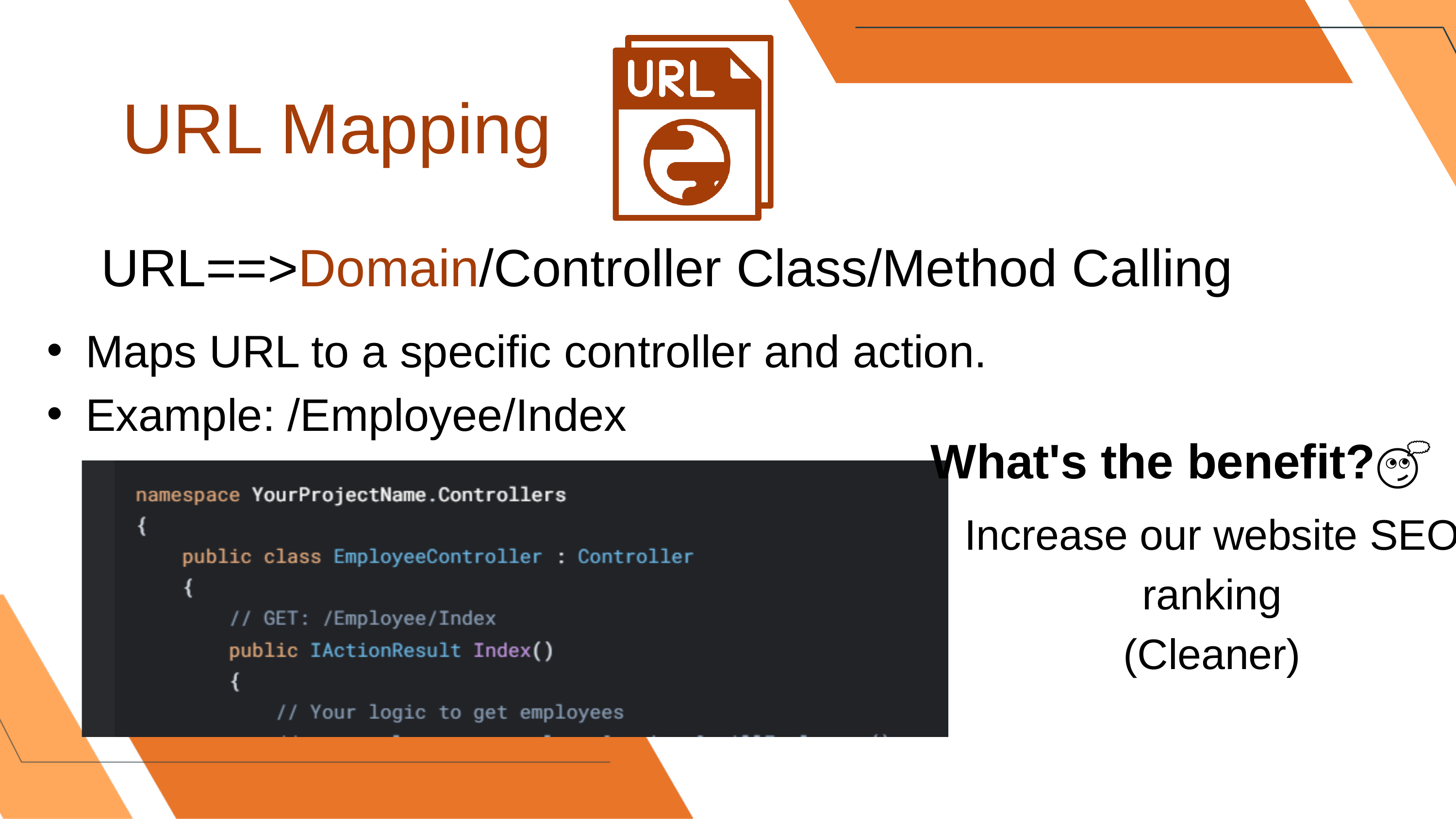

URL Mapping
URL==>Domain/Controller Class/Method Calling
Maps URL to a specific controller and action.
Example: /Employee/Index

What's the benefit?🤔

Increase our website SEO ranking
(Cleaner)